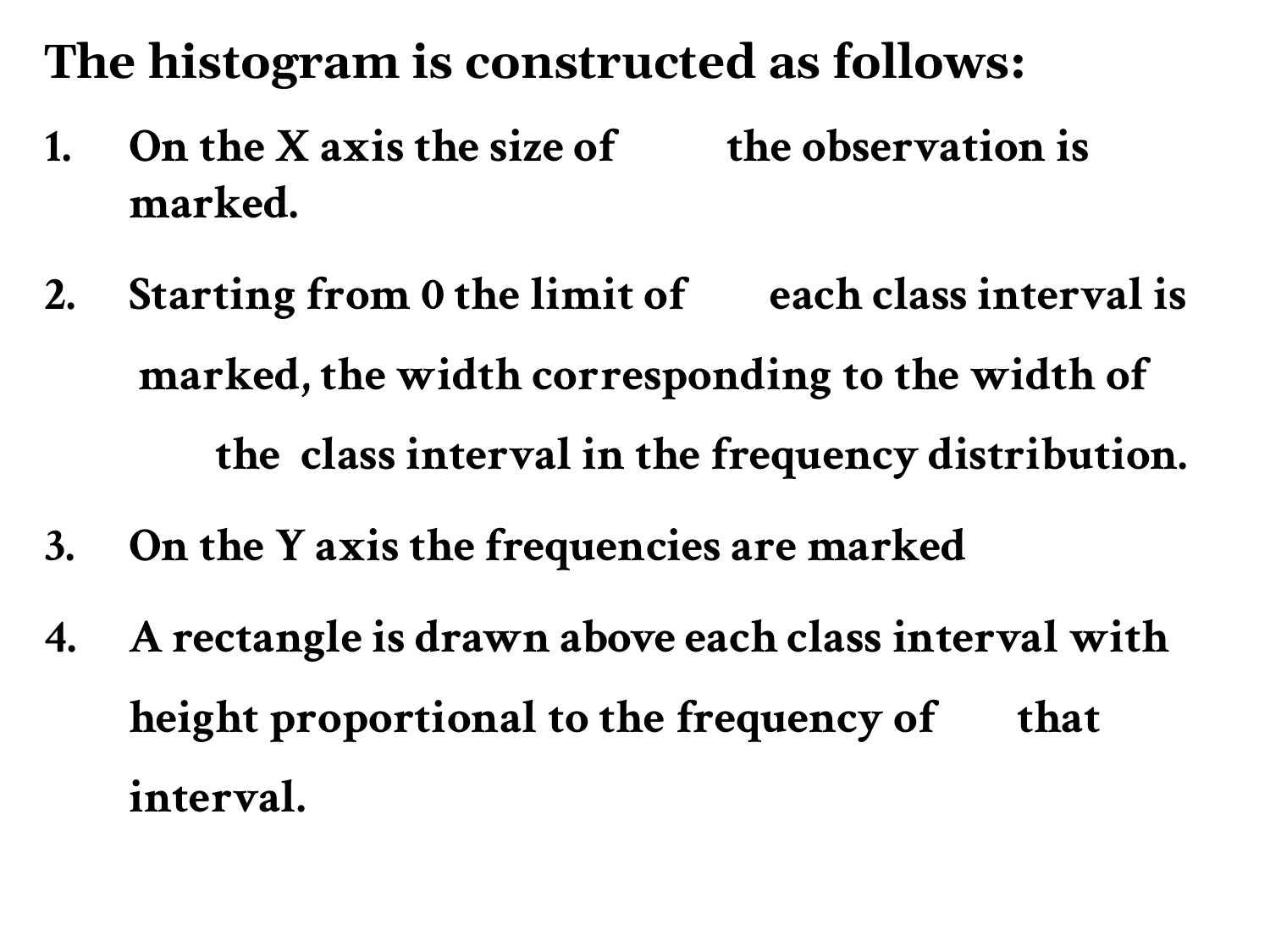

The histogram is constructed as follows:
On the X axis the size of	the observation is marked.
Starting from 0 the limit of	each class interval is  marked, the width corresponding to the width of	the  class interval in the frequency distribution.
On the Y axis the frequencies are marked
A rectangle is drawn above each class interval with  height proportional to the frequency of	that interval.